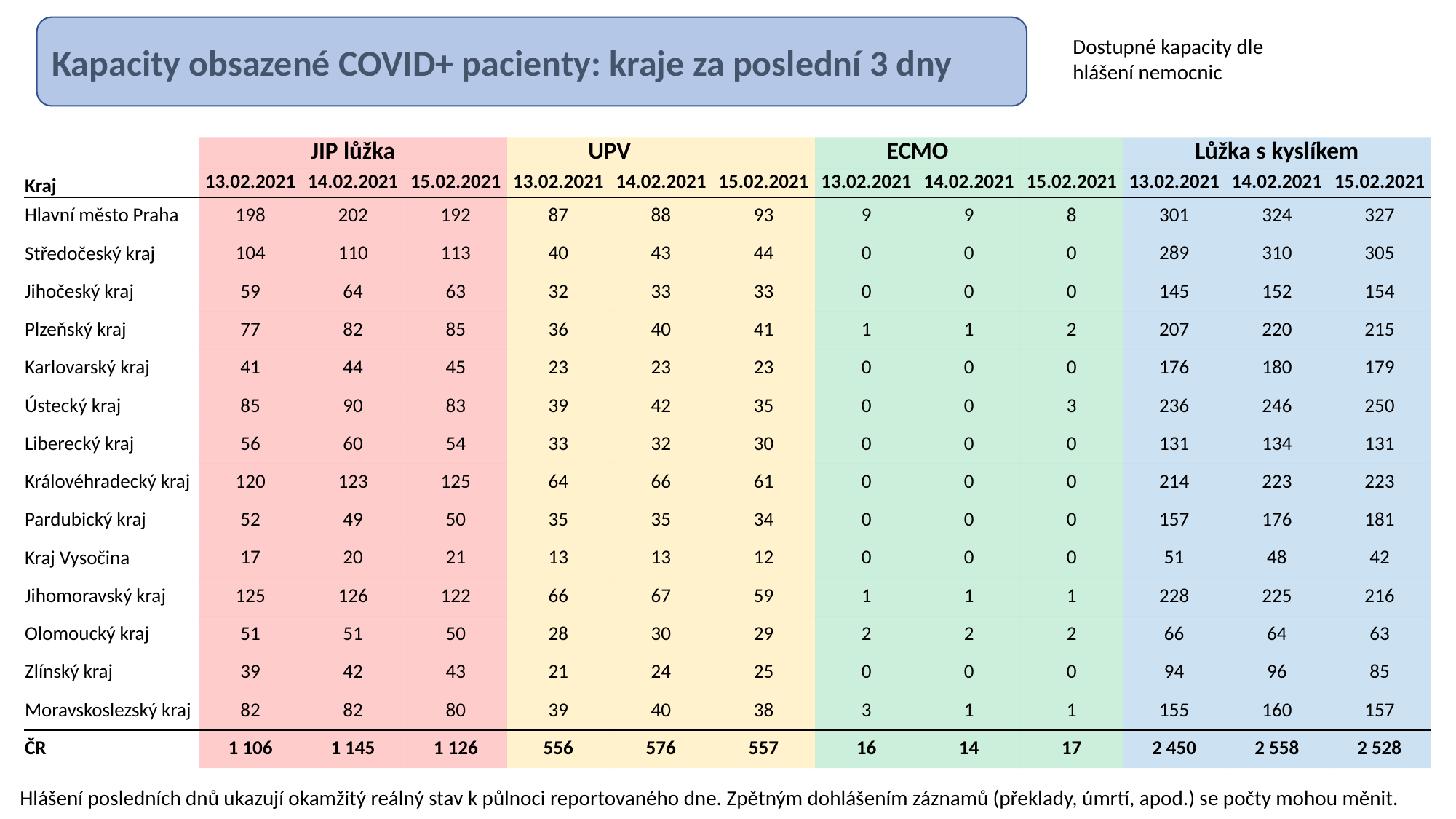

Kapacity obsazené COVID+ pacienty: kraje za poslední 3 dny
Dostupné kapacity dle hlášení nemocnic
|  | JIP lůžka |  |  | UPV |  |  | ECMO |  |  | Lůžka s kyslíkem |  |  |
| --- | --- | --- | --- | --- | --- | --- | --- | --- | --- | --- | --- | --- |
| Kraj | 13.02.2021 | 14.02.2021 | 15.02.2021 | 13.02.2021 | 14.02.2021 | 15.02.2021 | 13.02.2021 | 14.02.2021 | 15.02.2021 | 13.02.2021 | 14.02.2021 | 15.02.2021 |
| Hlavní město Praha | 198 | 202 | 192 | 87 | 88 | 93 | 9 | 9 | 8 | 301 | 324 | 327 |
| Středočeský kraj | 104 | 110 | 113 | 40 | 43 | 44 | 0 | 0 | 0 | 289 | 310 | 305 |
| Jihočeský kraj | 59 | 64 | 63 | 32 | 33 | 33 | 0 | 0 | 0 | 145 | 152 | 154 |
| Plzeňský kraj | 77 | 82 | 85 | 36 | 40 | 41 | 1 | 1 | 2 | 207 | 220 | 215 |
| Karlovarský kraj | 41 | 44 | 45 | 23 | 23 | 23 | 0 | 0 | 0 | 176 | 180 | 179 |
| Ústecký kraj | 85 | 90 | 83 | 39 | 42 | 35 | 0 | 0 | 3 | 236 | 246 | 250 |
| Liberecký kraj | 56 | 60 | 54 | 33 | 32 | 30 | 0 | 0 | 0 | 131 | 134 | 131 |
| Královéhradecký kraj | 120 | 123 | 125 | 64 | 66 | 61 | 0 | 0 | 0 | 214 | 223 | 223 |
| Pardubický kraj | 52 | 49 | 50 | 35 | 35 | 34 | 0 | 0 | 0 | 157 | 176 | 181 |
| Kraj Vysočina | 17 | 20 | 21 | 13 | 13 | 12 | 0 | 0 | 0 | 51 | 48 | 42 |
| Jihomoravský kraj | 125 | 126 | 122 | 66 | 67 | 59 | 1 | 1 | 1 | 228 | 225 | 216 |
| Olomoucký kraj | 51 | 51 | 50 | 28 | 30 | 29 | 2 | 2 | 2 | 66 | 64 | 63 |
| Zlínský kraj | 39 | 42 | 43 | 21 | 24 | 25 | 0 | 0 | 0 | 94 | 96 | 85 |
| Moravskoslezský kraj | 82 | 82 | 80 | 39 | 40 | 38 | 3 | 1 | 1 | 155 | 160 | 157 |
| ČR | 1 106 | 1 145 | 1 126 | 556 | 576 | 557 | 16 | 14 | 17 | 2 450 | 2 558 | 2 528 |
Hlášení posledních dnů ukazují okamžitý reálný stav k půlnoci reportovaného dne. Zpětným dohlášením záznamů (překlady, úmrtí, apod.) se počty mohou měnit.